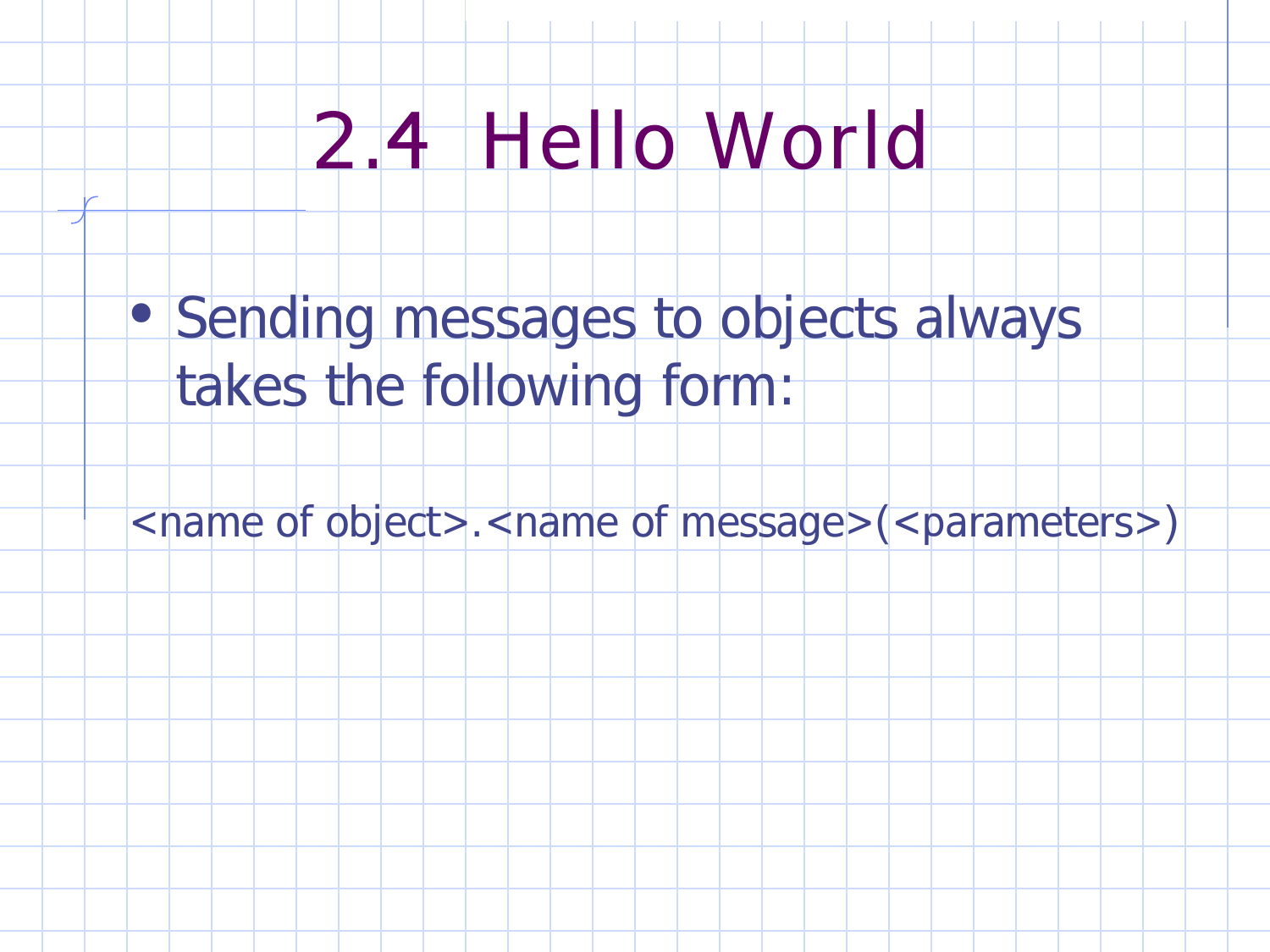

# 2.4  Hello World
Sending messages to objects always takes the following form:

<name of object>.<name of message>(<parameters>)